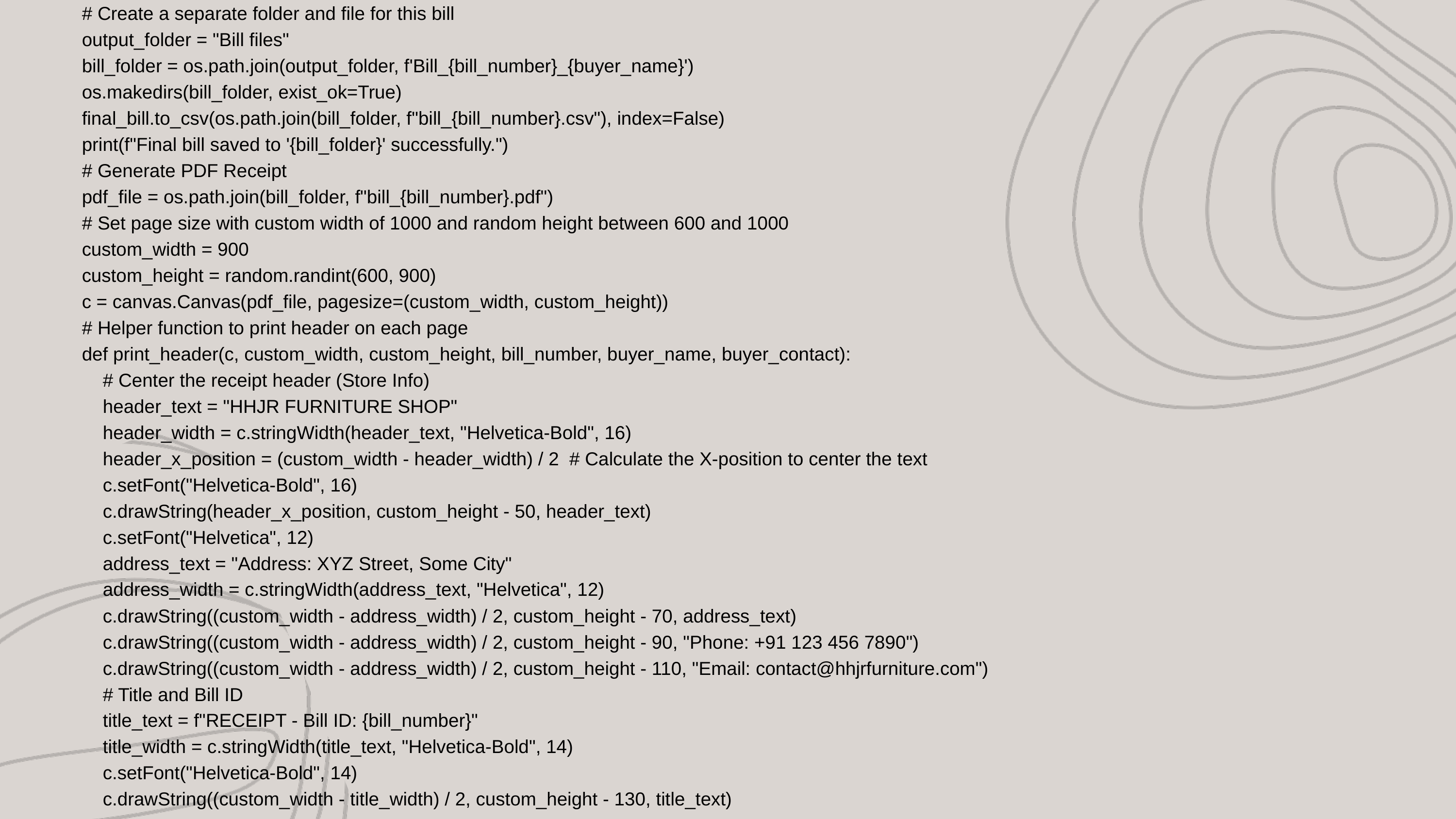

# Create a separate folder and file for this bill
output_folder = "Bill files"
bill_folder = os.path.join(output_folder, f'Bill_{bill_number}_{buyer_name}')
os.makedirs(bill_folder, exist_ok=True)
final_bill.to_csv(os.path.join(bill_folder, f"bill_{bill_number}.csv"), index=False)
print(f"Final bill saved to '{bill_folder}' successfully.")
# Generate PDF Receipt
pdf_file = os.path.join(bill_folder, f"bill_{bill_number}.pdf")
# Set page size with custom width of 1000 and random height between 600 and 1000
custom_width = 900
custom_height = random.randint(600, 900)
c = canvas.Canvas(pdf_file, pagesize=(custom_width, custom_height))
# Helper function to print header on each page
def print_header(c, custom_width, custom_height, bill_number, buyer_name, buyer_contact):
    # Center the receipt header (Store Info)
    header_text = "HHJR FURNITURE SHOP"
    header_width = c.stringWidth(header_text, "Helvetica-Bold", 16)
    header_x_position = (custom_width - header_width) / 2  # Calculate the X-position to center the text
    c.setFont("Helvetica-Bold", 16)
    c.drawString(header_x_position, custom_height - 50, header_text)
    c.setFont("Helvetica", 12)
    address_text = "Address: XYZ Street, Some City"
    address_width = c.stringWidth(address_text, "Helvetica", 12)
    c.drawString((custom_width - address_width) / 2, custom_height - 70, address_text)
    c.drawString((custom_width - address_width) / 2, custom_height - 90, "Phone: +91 123 456 7890")
    c.drawString((custom_width - address_width) / 2, custom_height - 110, "Email: contact@hhjrfurniture.com")
    # Title and Bill ID
    title_text = f"RECEIPT - Bill ID: {bill_number}"
    title_width = c.stringWidth(title_text, "Helvetica-Bold", 14)
    c.setFont("Helvetica-Bold", 14)
    c.drawString((custom_width - title_width) / 2, custom_height - 130, title_text)